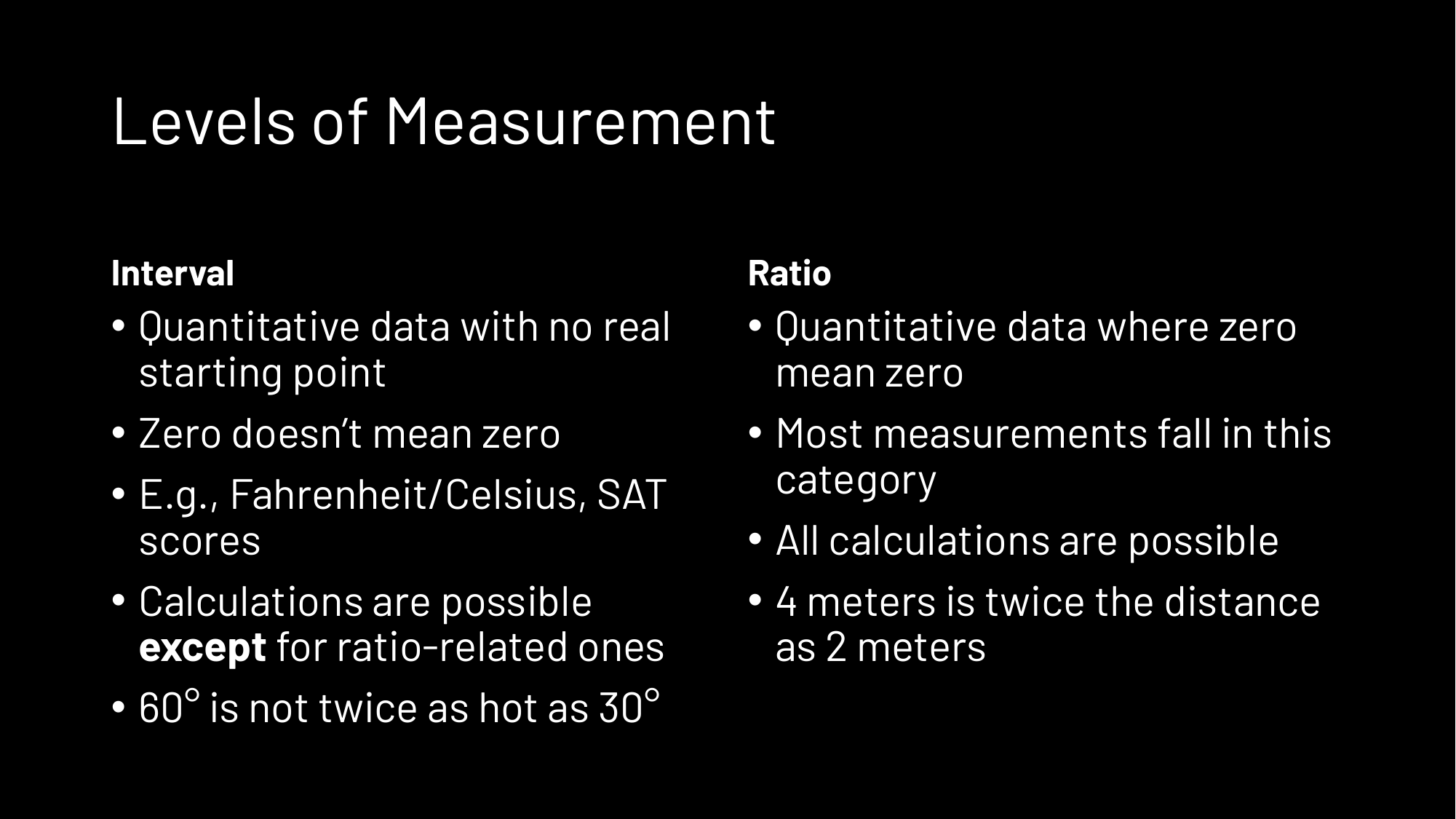

# Levels of Measurement
Interval
Ratio
Quantitative data with no real starting point
Zero doesn’t mean zero
E.g., Fahrenheit/Celsius, SAT scores
Calculations are possible except for ratio-related ones
60° is not twice as hot as 30°

Quantitative data where zero mean zero
Most measurements fall in this category
All calculations are possible
4 meters is twice the distance as 2 meters